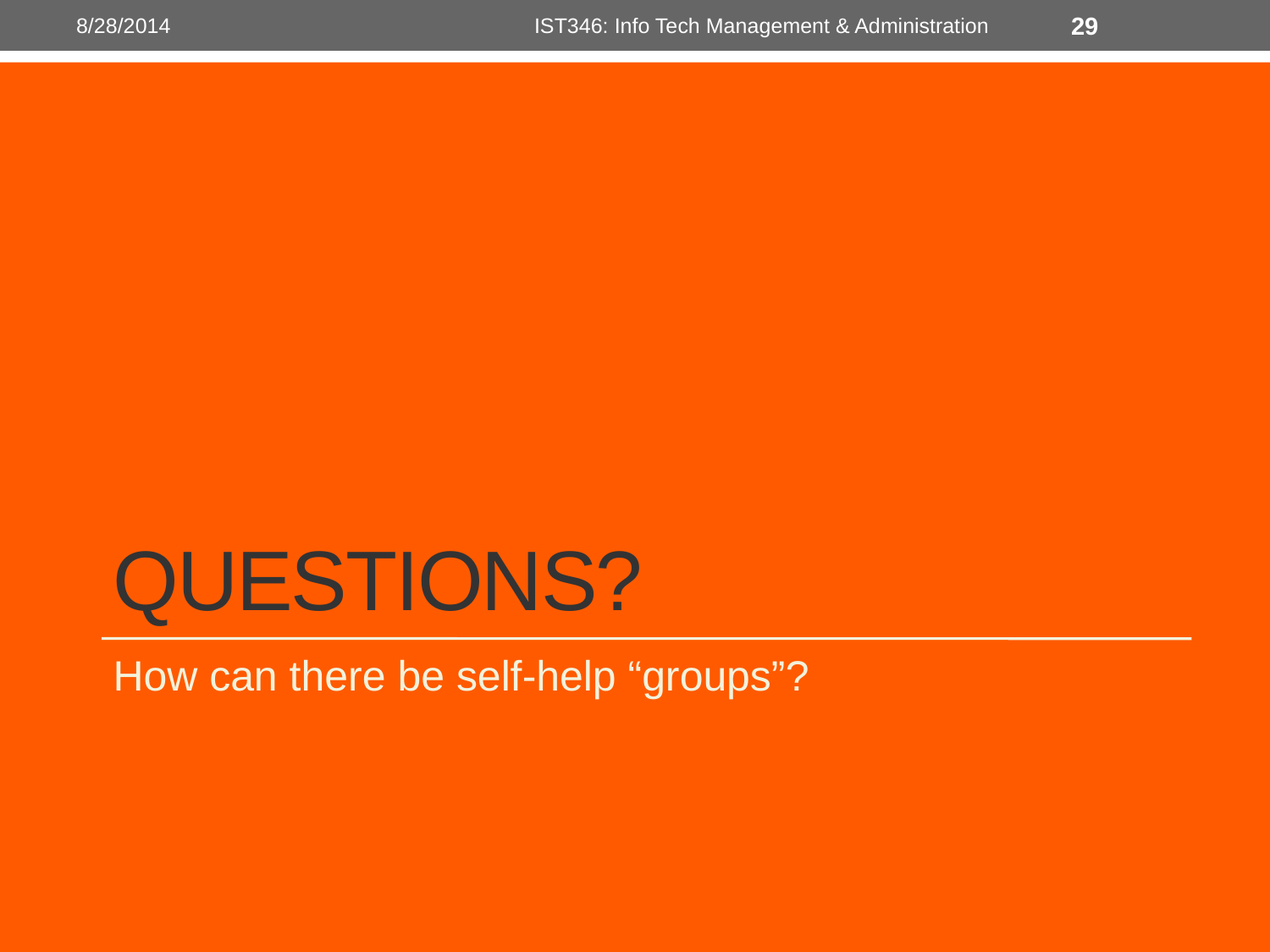

8/28/2014
IST346: Info Tech Management & Administration
29
# Questions?
How can there be self-help “groups”?